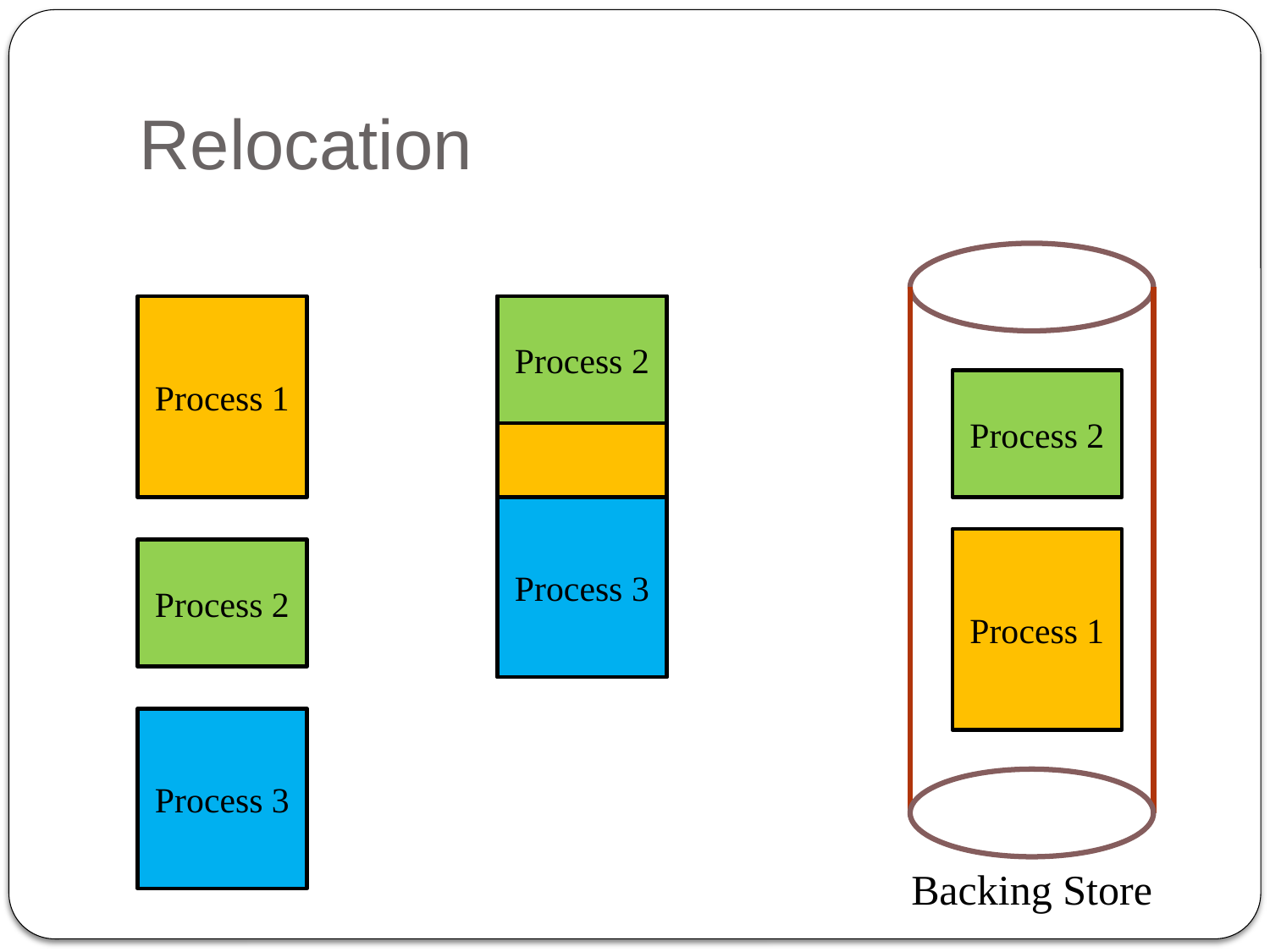

# Relocation

Process 1

Process 1
Process 2
Process 2
Process 2
Process 3
Process 1
Process 2
Process 3
Backing Store